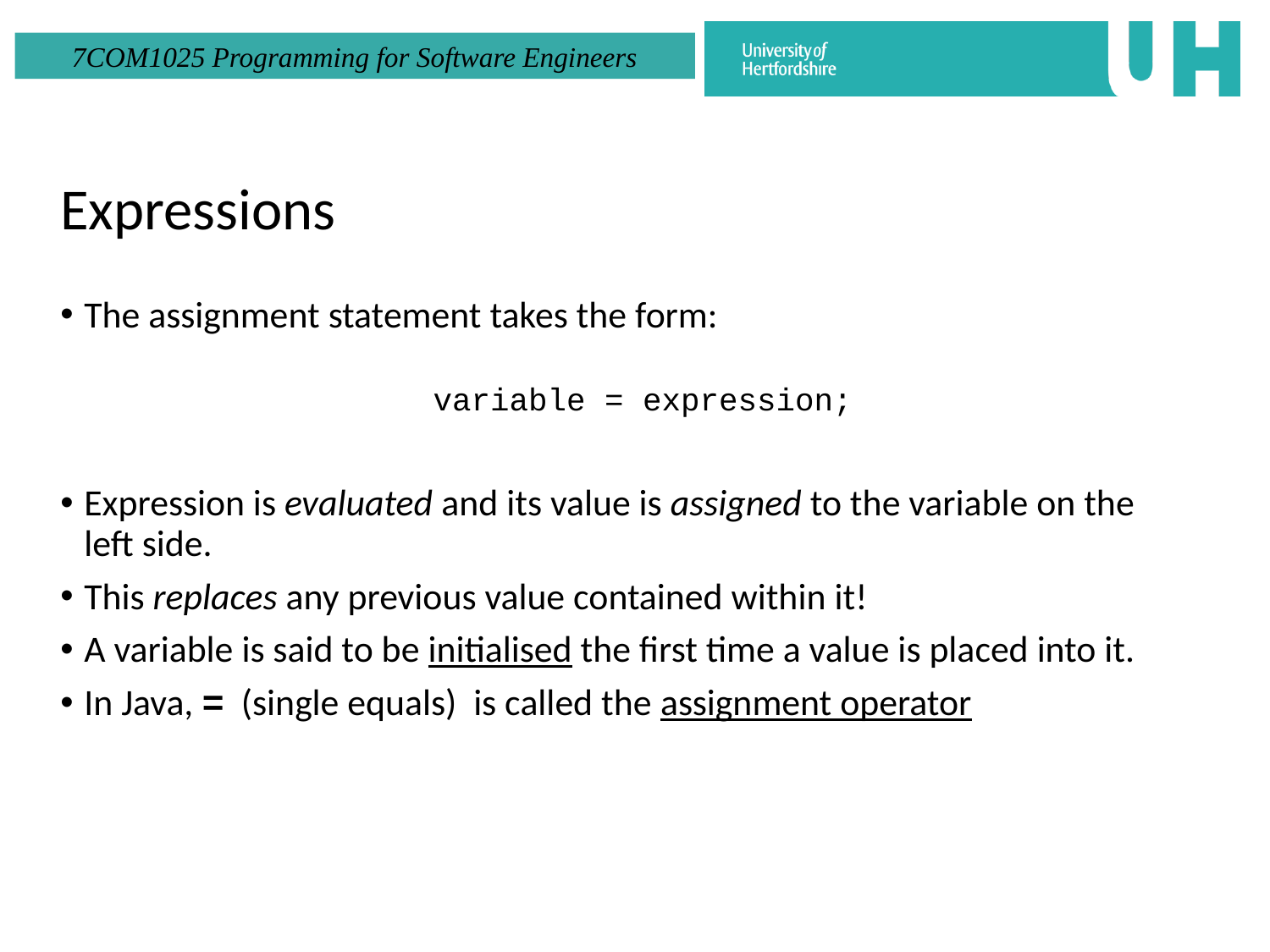

# Expressions
The assignment statement takes the form:

variable = expression;

Expression is evaluated and its value is assigned to the variable on the left side.
This replaces any previous value contained within it!
A variable is said to be initialised the first time a value is placed into it.
In Java, =  (single equals)  is called the assignment operator